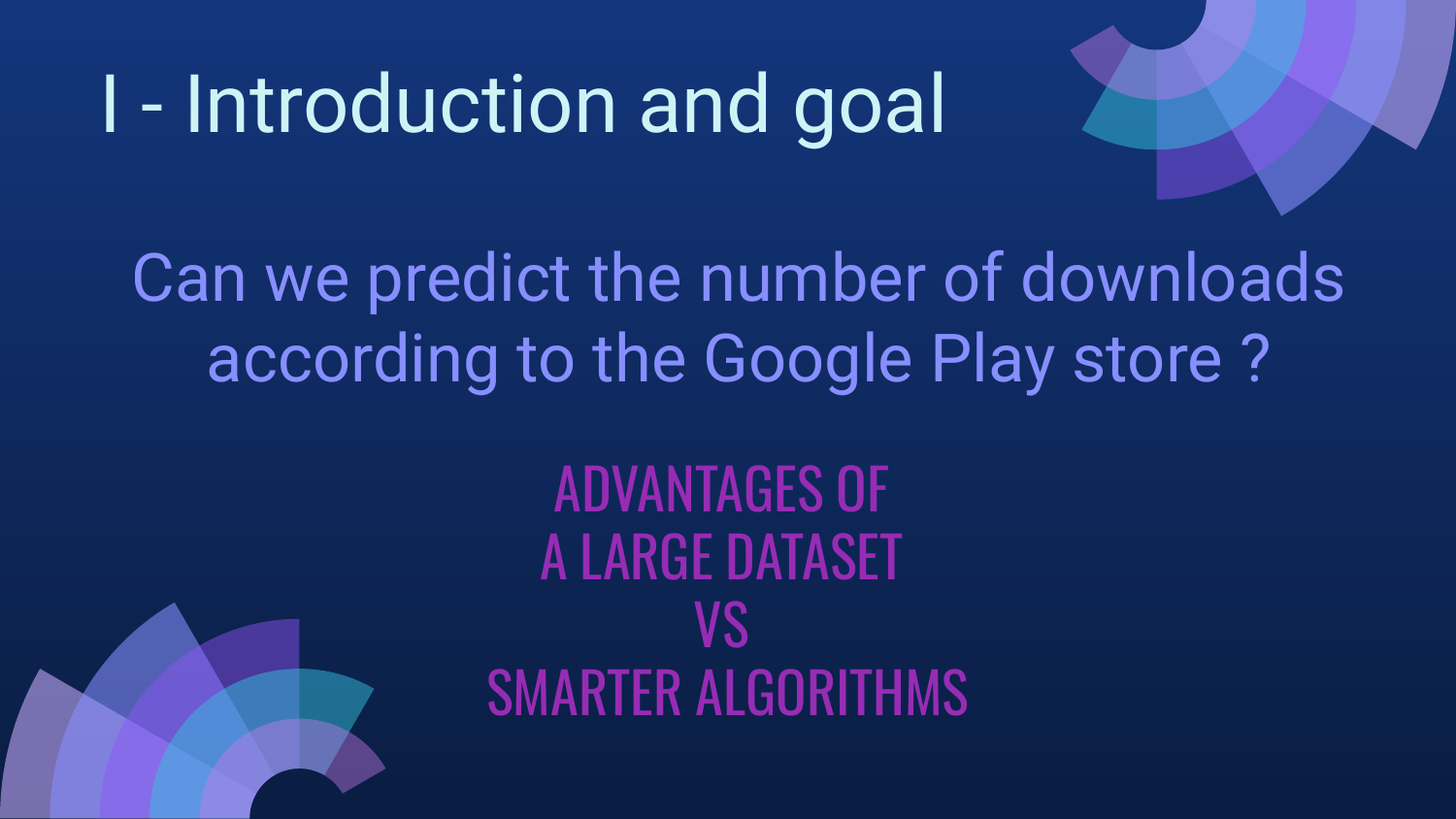

I - Introduction and goal
# Can we predict the number of downloads according to the Google Play store ?
ADVANTAGES OF
A LARGE DATASET
VS
SMARTER ALGORITHMS